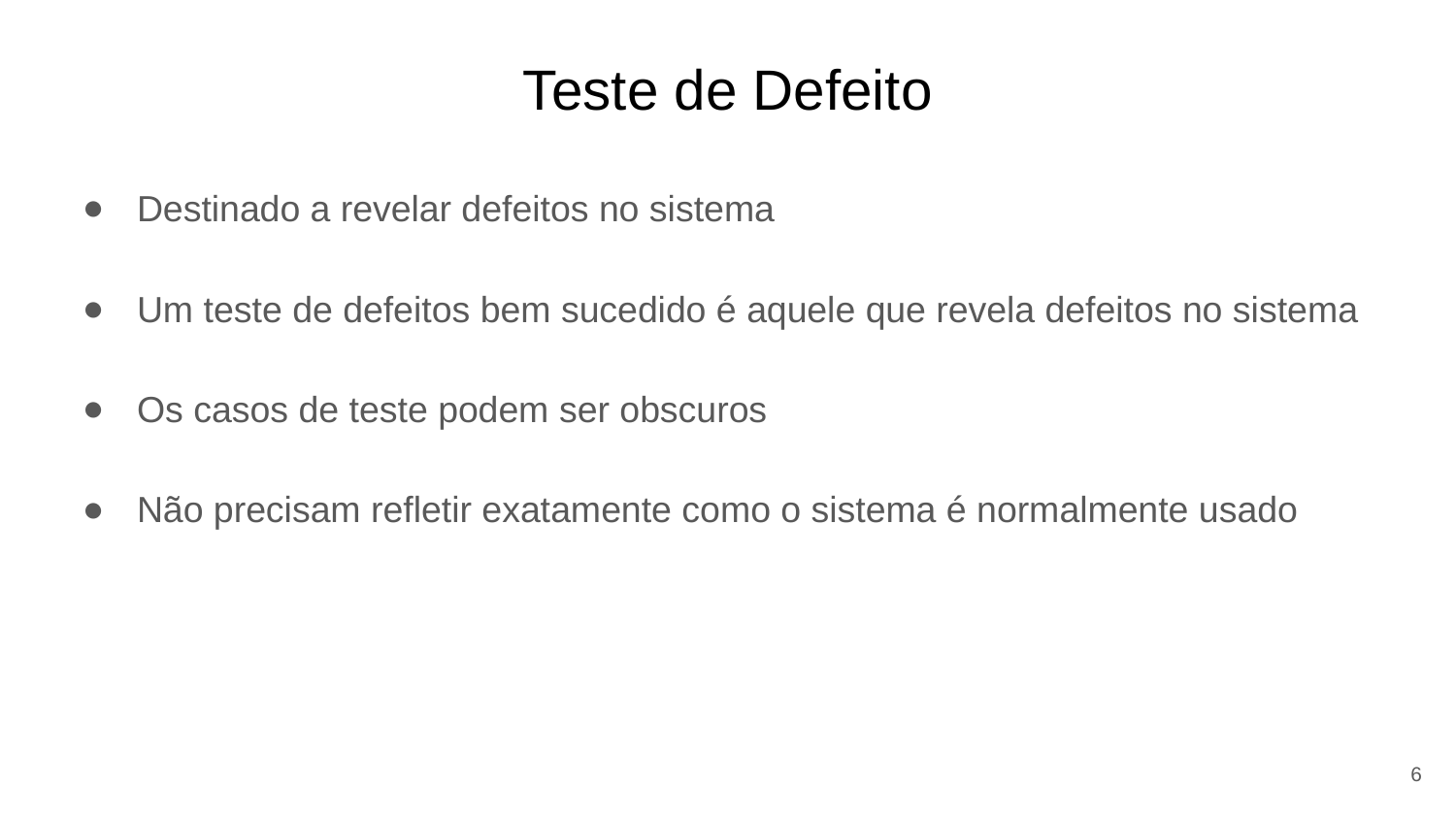

# Teste de Defeito
Destinado a revelar defeitos no sistema

Um teste de defeitos bem sucedido é aquele que revela defeitos no sistema

Os casos de teste podem ser obscuros

Não precisam refletir exatamente como o sistema é normalmente usado
6